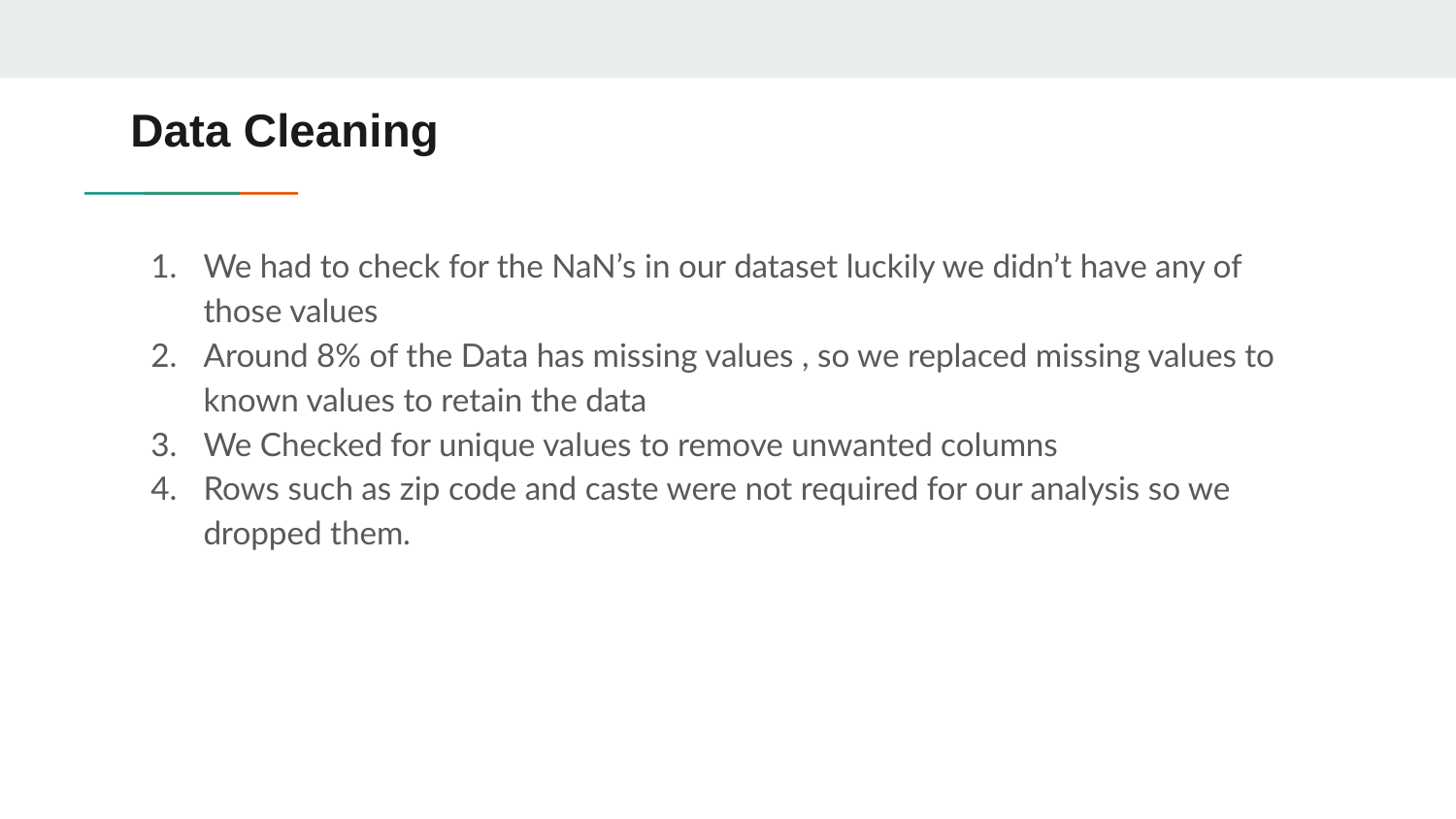

# Data Cleaning

We had to check for the NaN’s in our dataset luckily we didn’t have any of those values
Around 8% of the Data has missing values , so we replaced missing values to known values to retain the data
We Checked for unique values to remove unwanted columns
Rows such as zip code and caste were not required for our analysis so we dropped them.